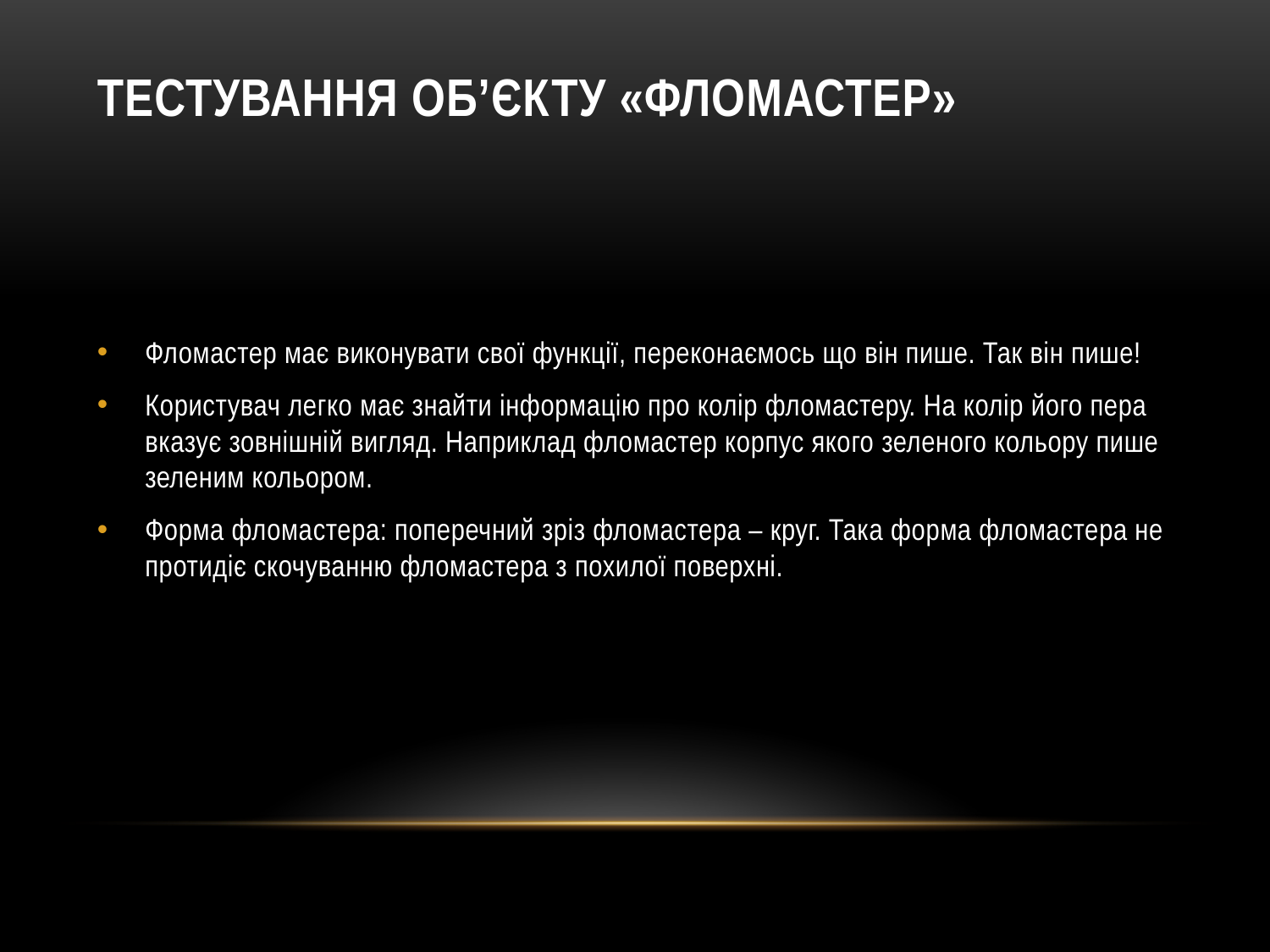

# Тестування об’єкту «Фломастер»

Фломастер має виконувати свої функції, переконаємось що він пише. Так він пише!
Користувач легко має знайти інформацію про колір фломастеру. На колір його пера вказує зовнішній вигляд. Наприклад фломастер корпус якого зеленого кольору пише зеленим кольором.
Форма фломастера: поперечний зріз фломастера – круг. Така форма фломастера не протидіє скочуванню фломастера з похилої поверхні.